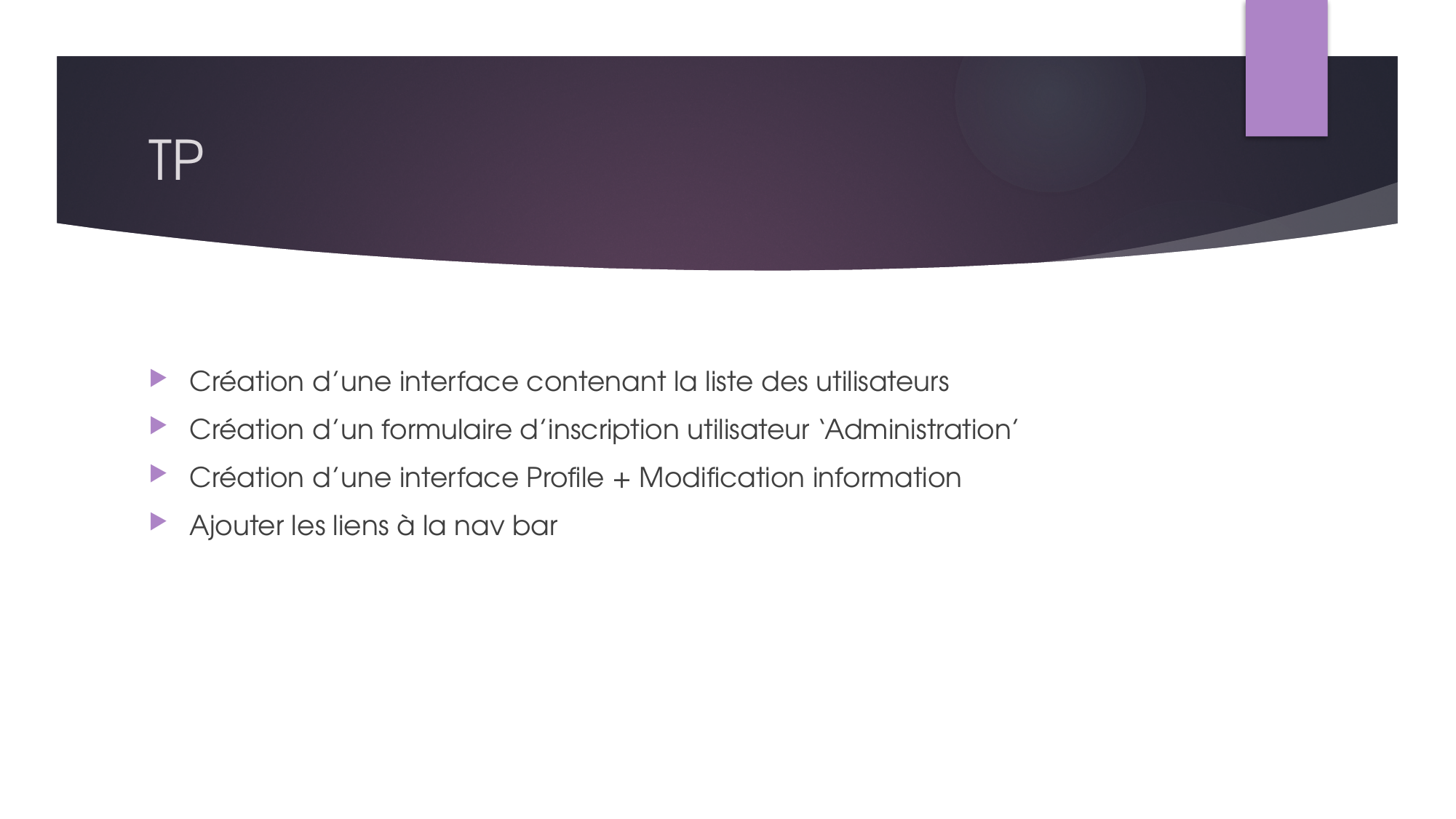

# TP

Création d’une interface contenant la liste des utilisateurs
Création d’un formulaire d’inscription utilisateur ‘Administration’
Création d’une interface Profile + Modification information
Ajouter les liens à la nav bar